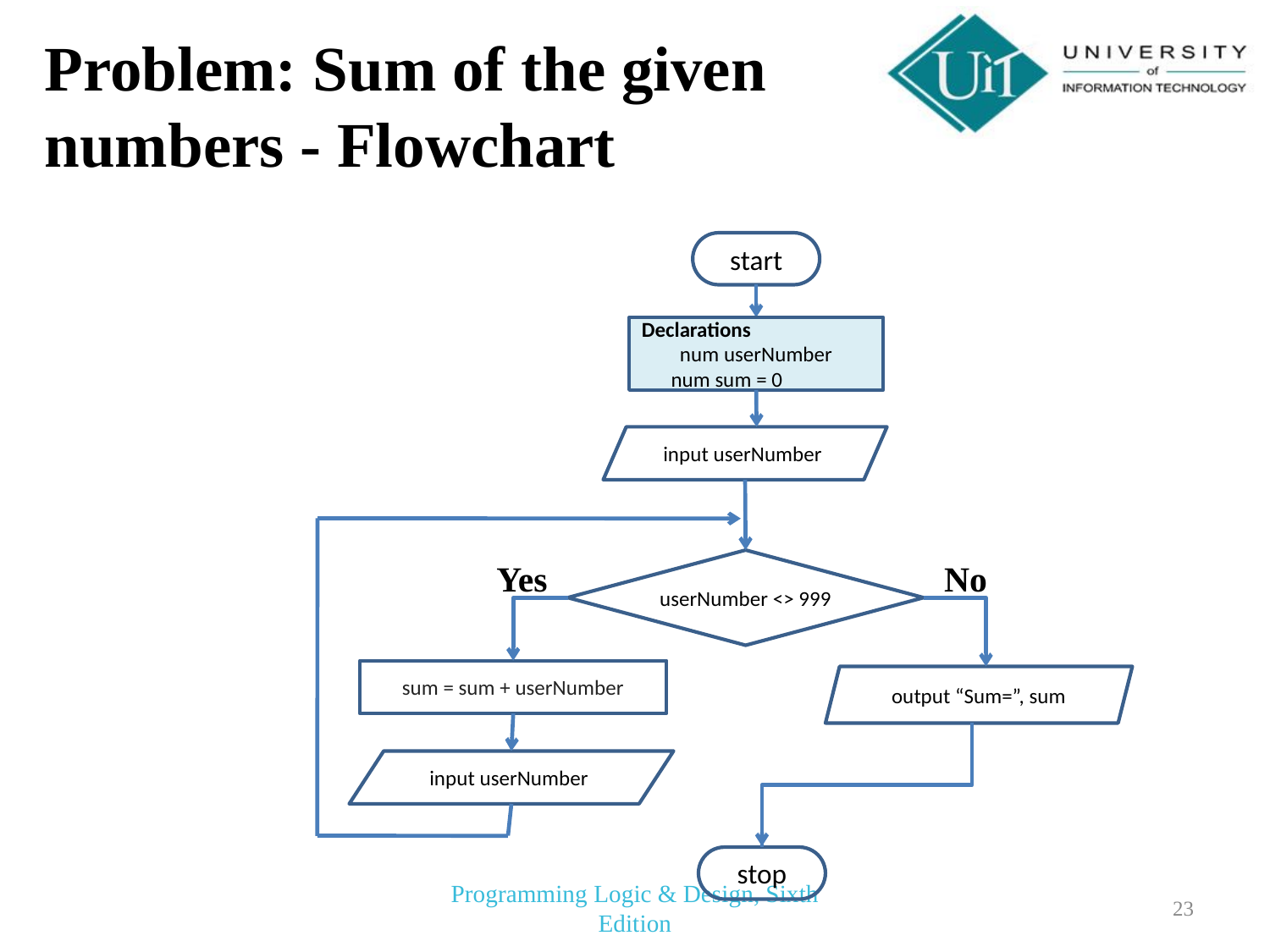

# Problem: Sum of the given numbers - Flowchart
start
Declarations
num userNumber
      num sum = 0
input userNumber
Yes
userNumber <> 999
No
sum = sum + userNumber
output “Sum=”, sum
input userNumber
stop
Programming Logic & Design, Sixth Edition
23